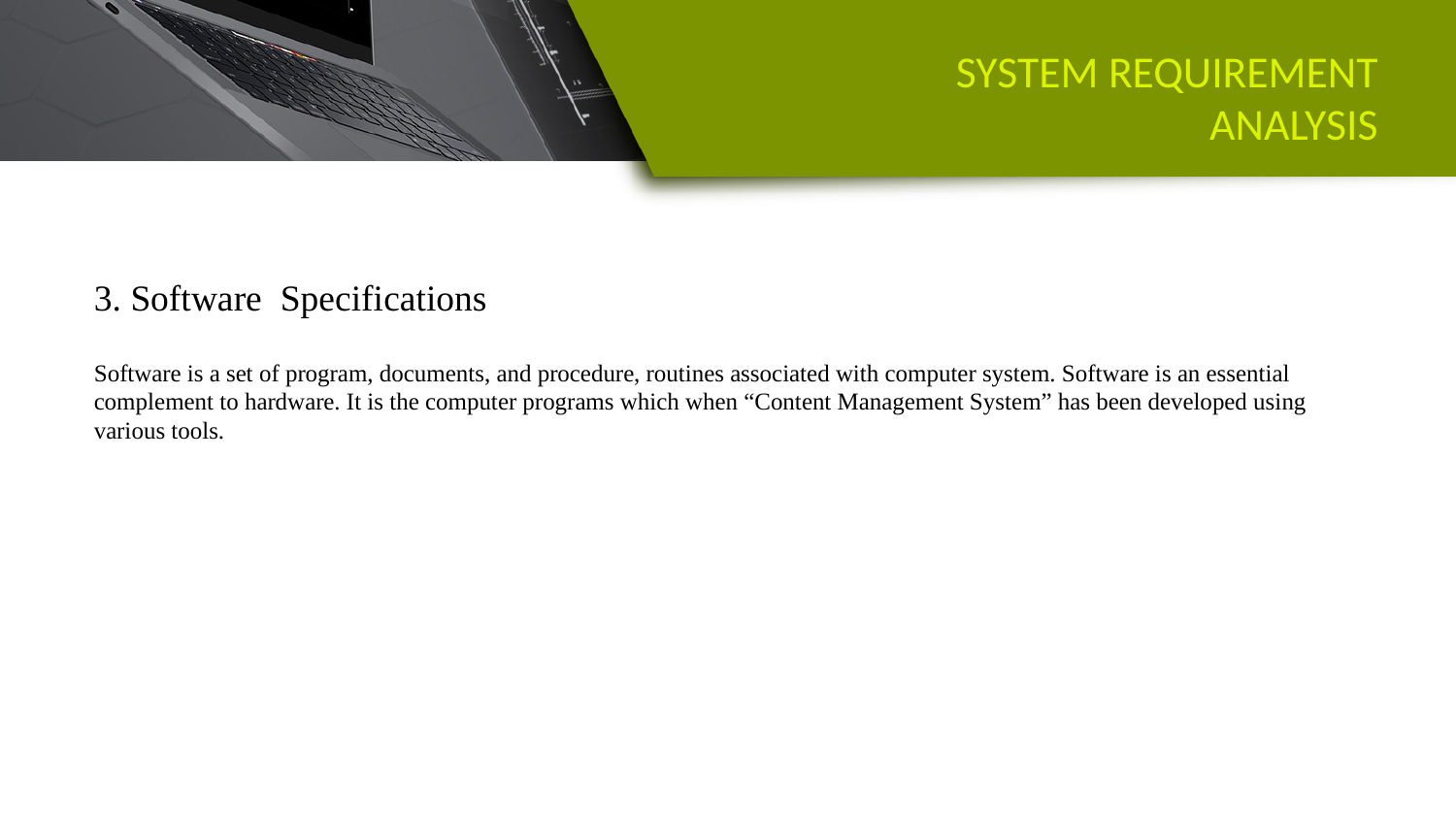

# SYSTEM REQUIREMENT ANALYSIS
3. Software  Specifications

Software is a set of program, documents, and procedure, routines associated with computer system. Software is an essential complement to hardware. It is the computer programs which when “Content Management System” has been developed using various tools.